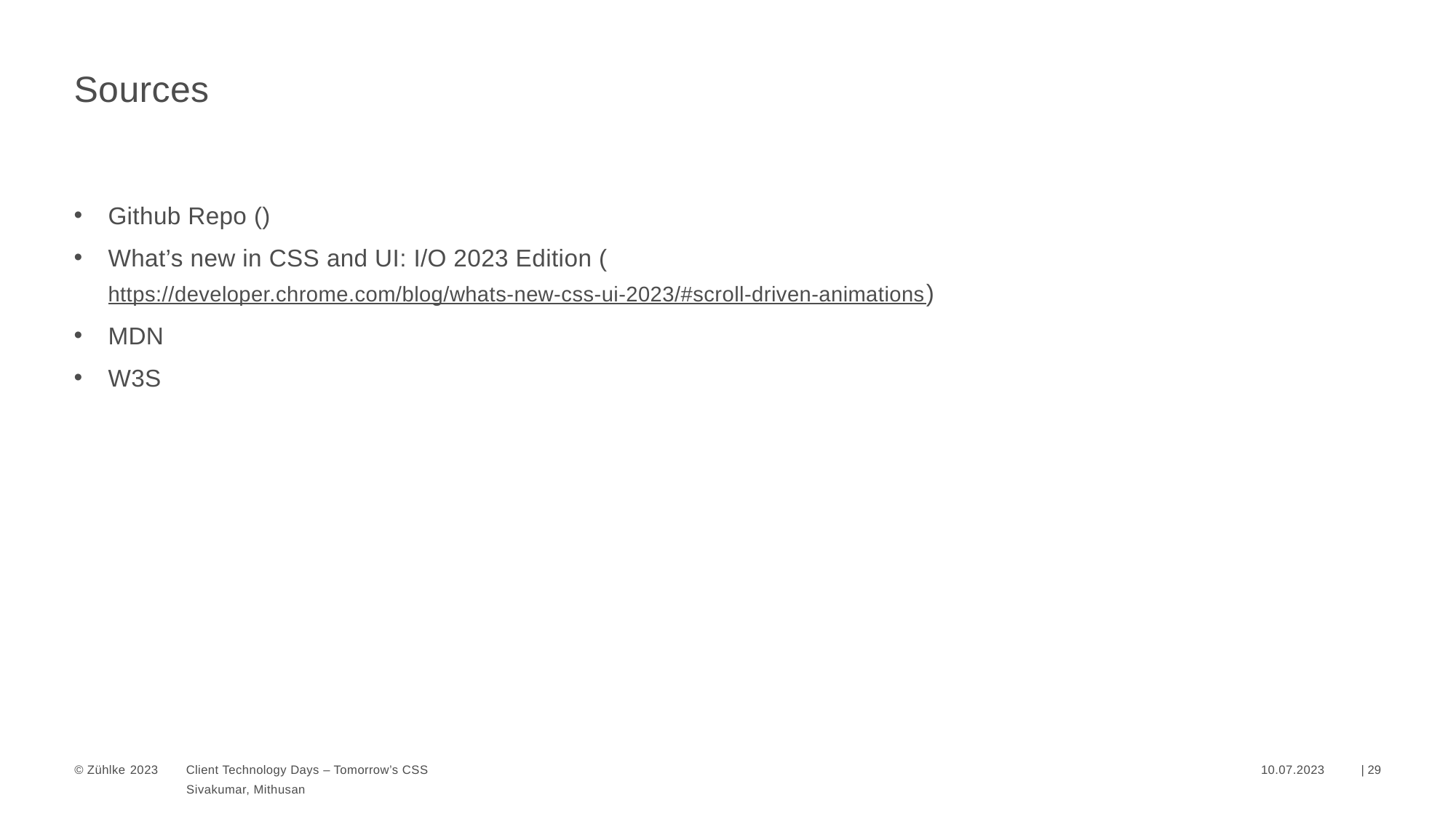

# Sources
Github Repo ()
What’s new in CSS and UI: I/O 2023 Edition (https://developer.chrome.com/blog/whats-new-css-ui-2023/#scroll-driven-animations)
MDN
W3S
Client Technology Days – Tomorrow’s CSS
10.07.2023
| 29